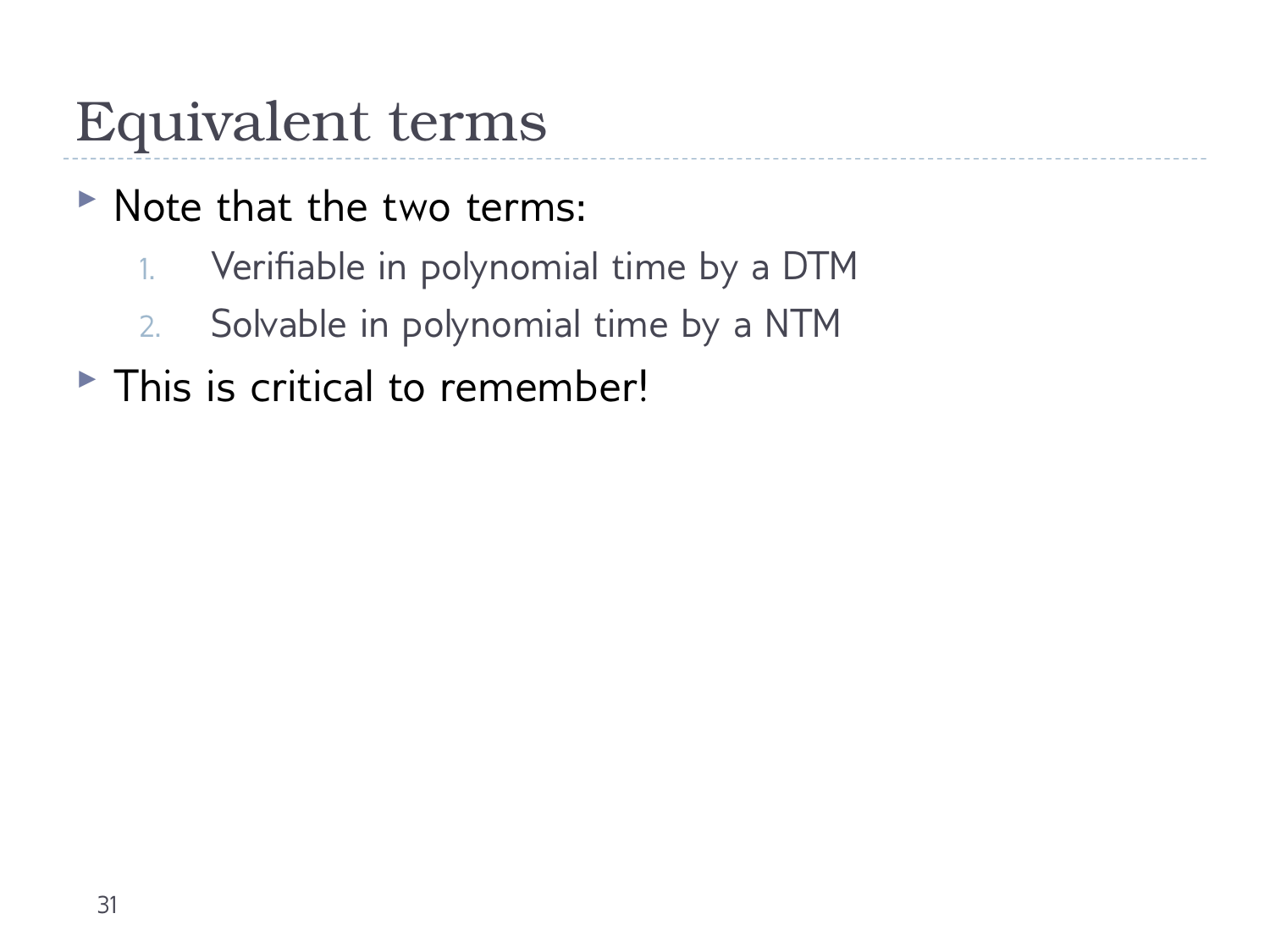

# Equivalent terms
Note that the two terms:
Verifiable in polynomial time by a DTM
Solvable in polynomial time by a NTM
This is critical to remember!
31